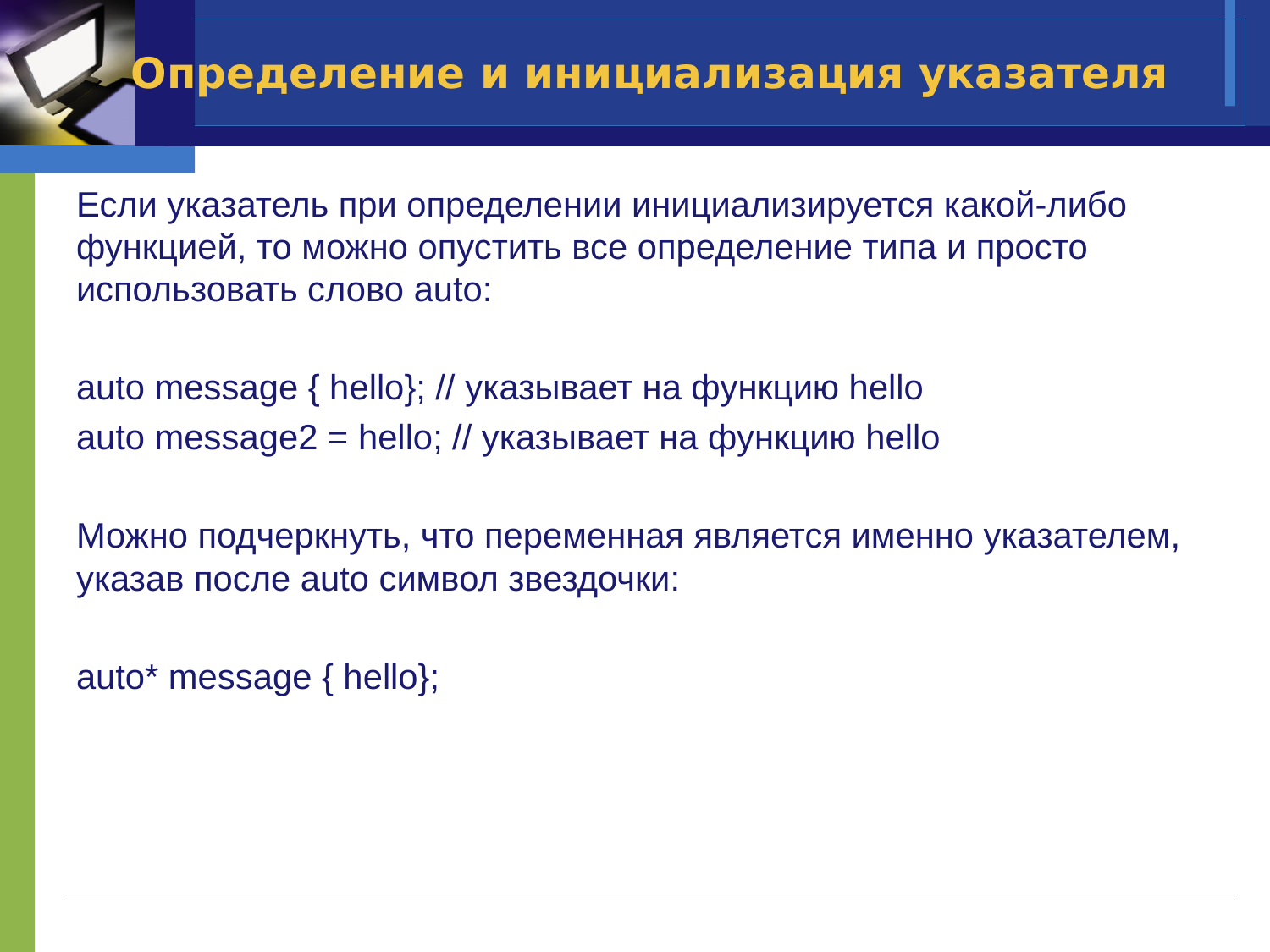

# Определение и инициализация указателя
Если указатель при определении инициализируется какой-либо функцией, то можно опустить все определение типа и просто использовать слово auto:

auto message { hello}; // указывает на функцию hello
auto message2 = hello; // указывает на функцию hello

Можно подчеркнуть, что переменная является именно указателем, указав после auto символ звездочки:

auto* message { hello};